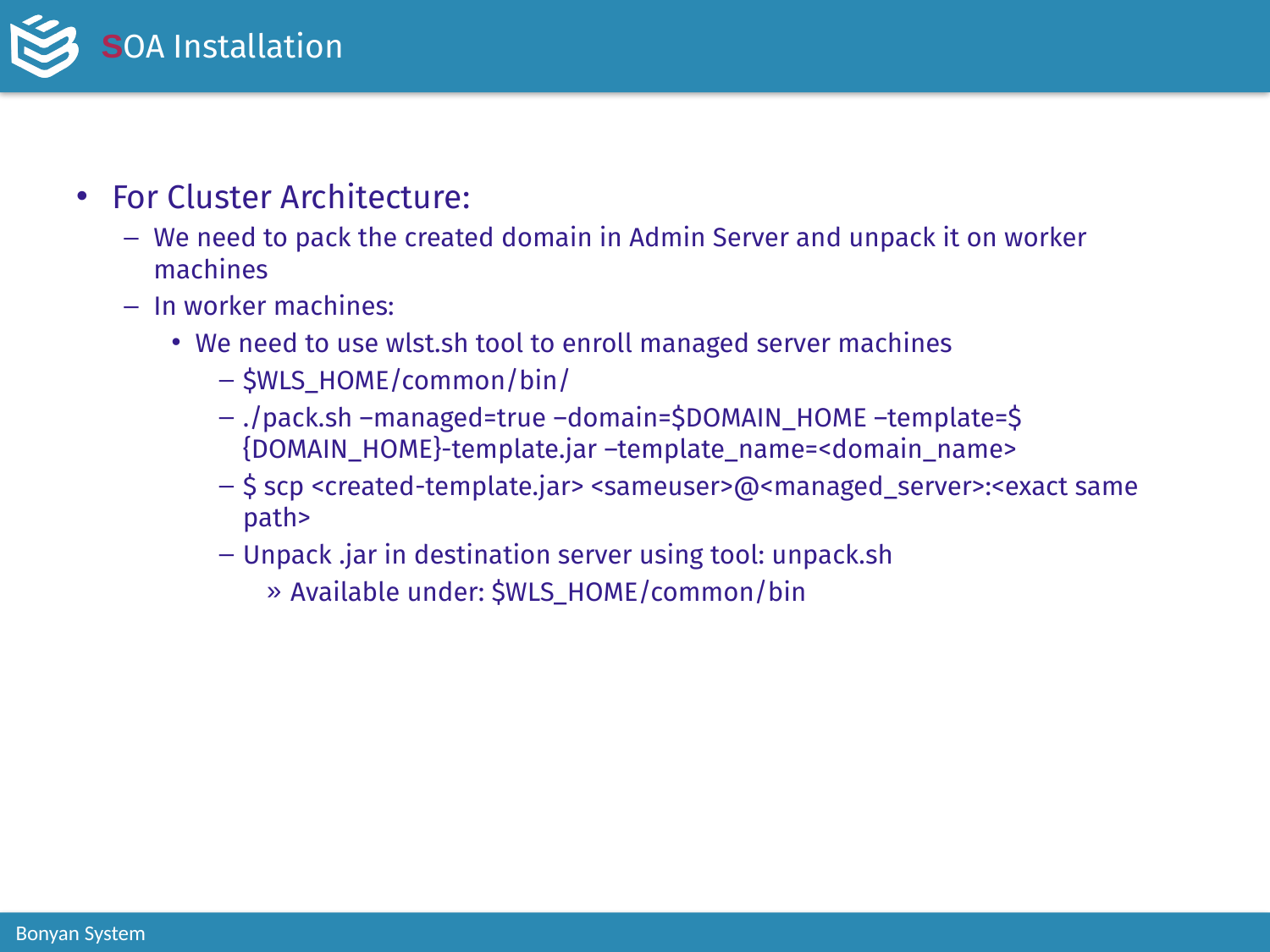

# SOA Installation
For Cluster Architecture:
We need to pack the created domain in Admin Server and unpack it on worker machines
In worker machines:
We need to use wlst.sh tool to enroll managed server machines
$WLS_HOME/common/bin/
./pack.sh –managed=true –domain=$DOMAIN_HOME –template=${DOMAIN_HOME}-template.jar –template_name=<domain_name>
$ scp <created-template.jar> <sameuser>@<managed_server>:<exact same path>
Unpack .jar in destination server using tool: unpack.sh
Available under: $WLS_HOME/common/bin